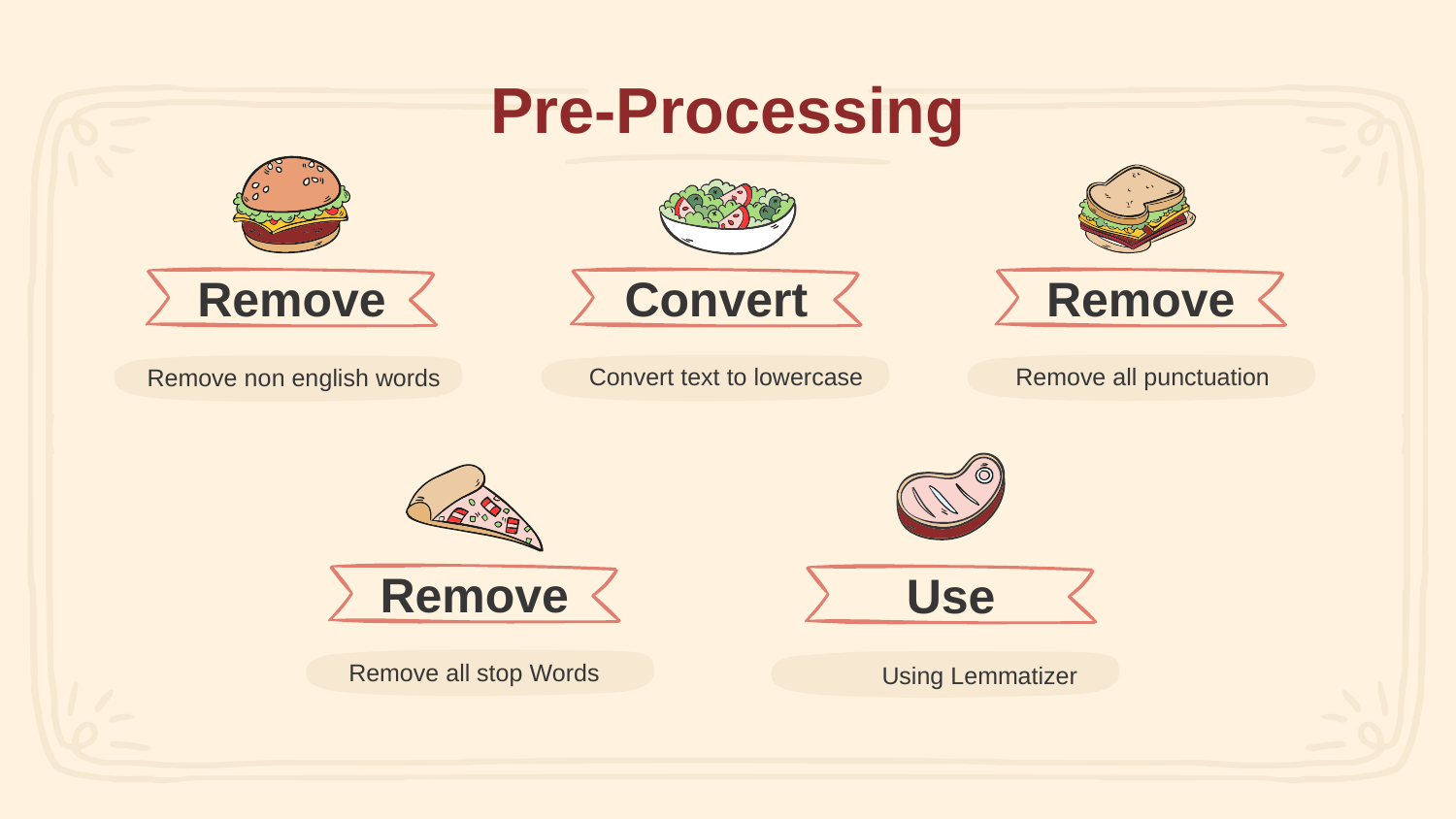

# Pre-Processing

Remove
Convert
Remove

Remove all punctuation
Convert text to lowercase
Remove non english words

Remove
Use

Remove all stop Words
Using Lemmatizer